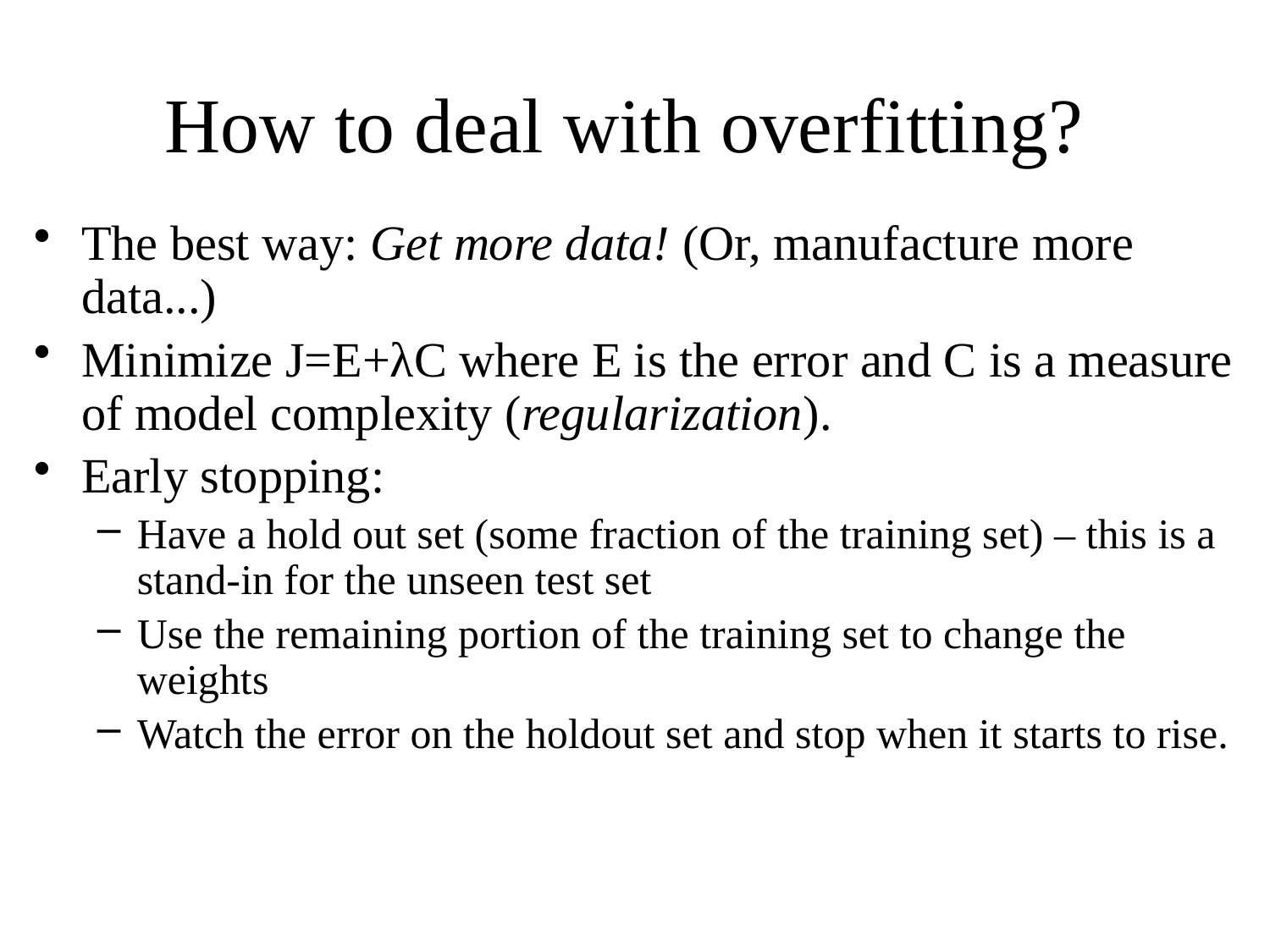

# How to deal with overfitting?
The best way: Get more data! (Or, manufacture more data...)
Minimize J=E+λC where E is the error and C is a measure of model complexity (regularization).
Early stopping:
Have a hold out set (some fraction of the training set) – this is a stand-in for the unseen test set
Use the remaining portion of the training set to change the weights
Watch the error on the holdout set and stop when it starts to rise.